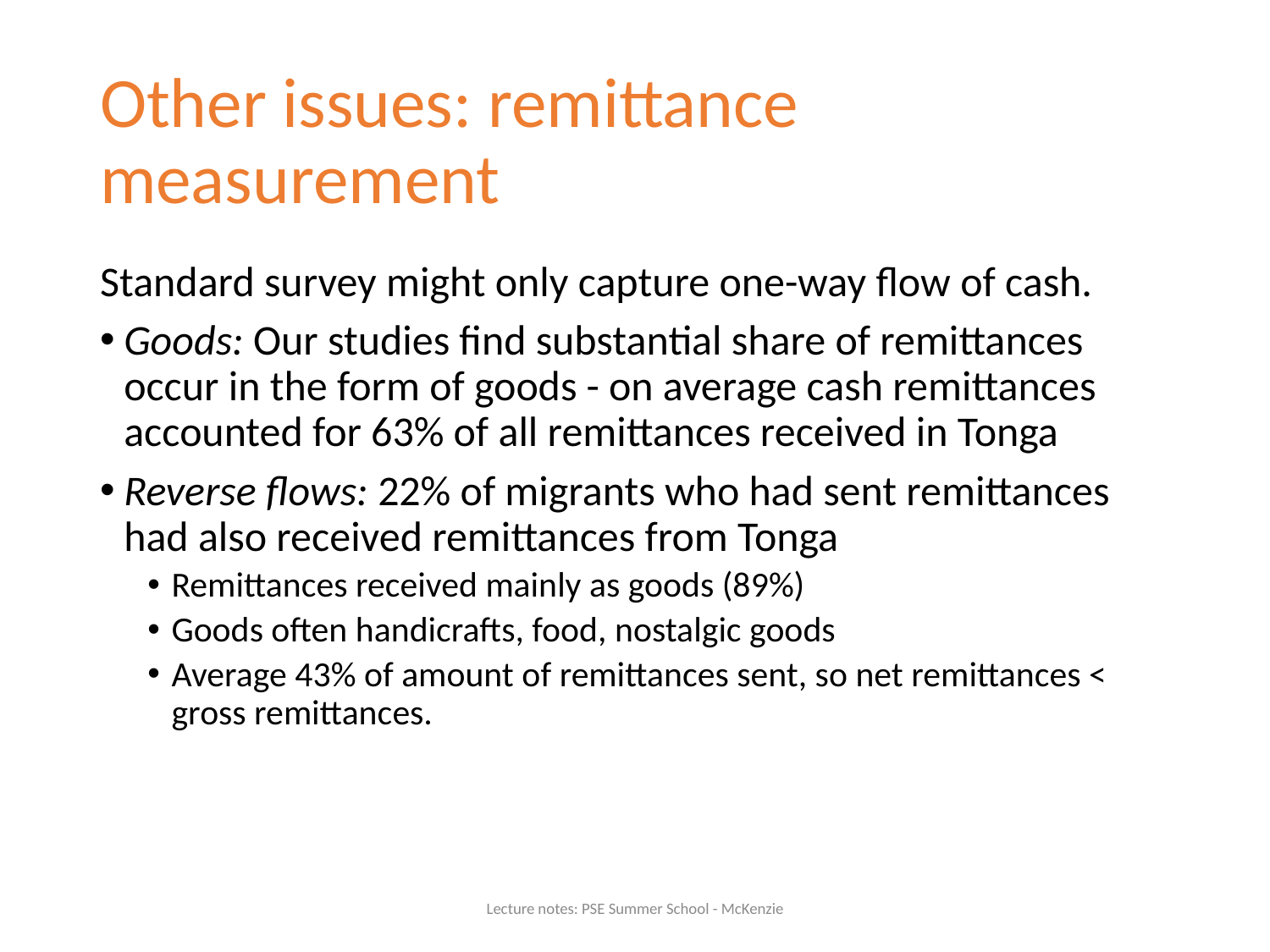

# Other issues: remittance measurement
Standard survey might only capture one-way flow of cash.
Goods: Our studies find substantial share of remittances occur in the form of goods - on average cash remittances accounted for 63% of all remittances received in Tonga
Reverse flows: 22% of migrants who had sent remittances had also received remittances from Tonga
Remittances received mainly as goods (89%)
Goods often handicrafts, food, nostalgic goods
Average 43% of amount of remittances sent, so net remittances < gross remittances.
Lecture notes: PSE Summer School - McKenzie